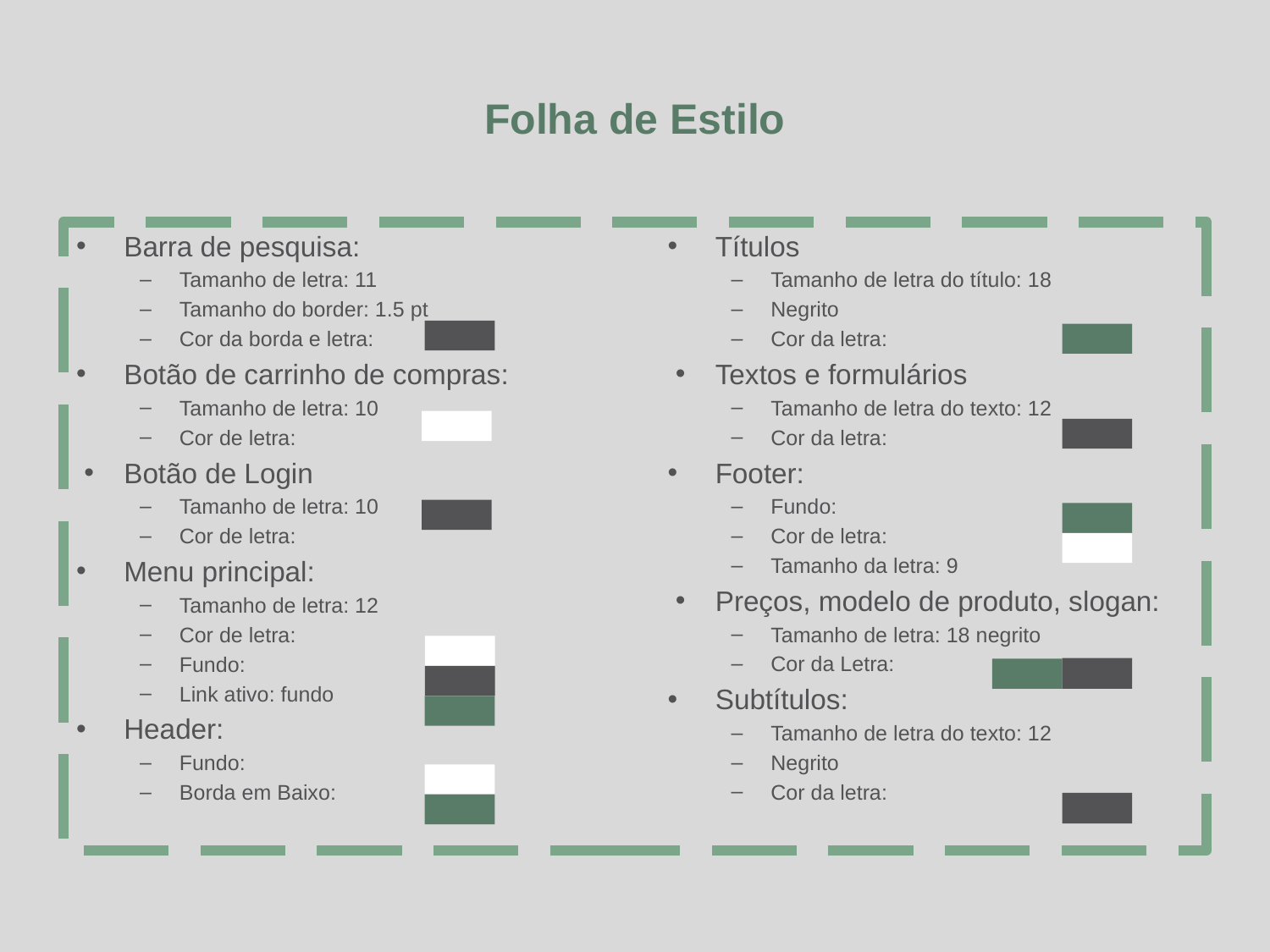

# Folha de Estilo

Títulos
Tamanho de letra do título: 18
Negrito
Cor da letra:
Textos e formulários
Tamanho de letra do texto: 12
Cor da letra:
Footer:
Fundo:
Cor de letra:
Tamanho da letra: 9
Preços, modelo de produto, slogan:
Tamanho de letra: 18 negrito
Cor da Letra:
Subtítulos:
Tamanho de letra do texto: 12
Negrito
Cor da letra:

Barra de pesquisa:
Tamanho de letra: 11
Tamanho do border: 1.5 pt
Cor da borda e letra:
Botão de carrinho de compras:
Tamanho de letra: 10
Cor de letra:
Botão de Login
Tamanho de letra: 10
Cor de letra:
Menu principal:
Tamanho de letra: 12
Cor de letra:
Fundo:
Link ativo: fundo
Header:
Fundo:
Borda em Baixo: